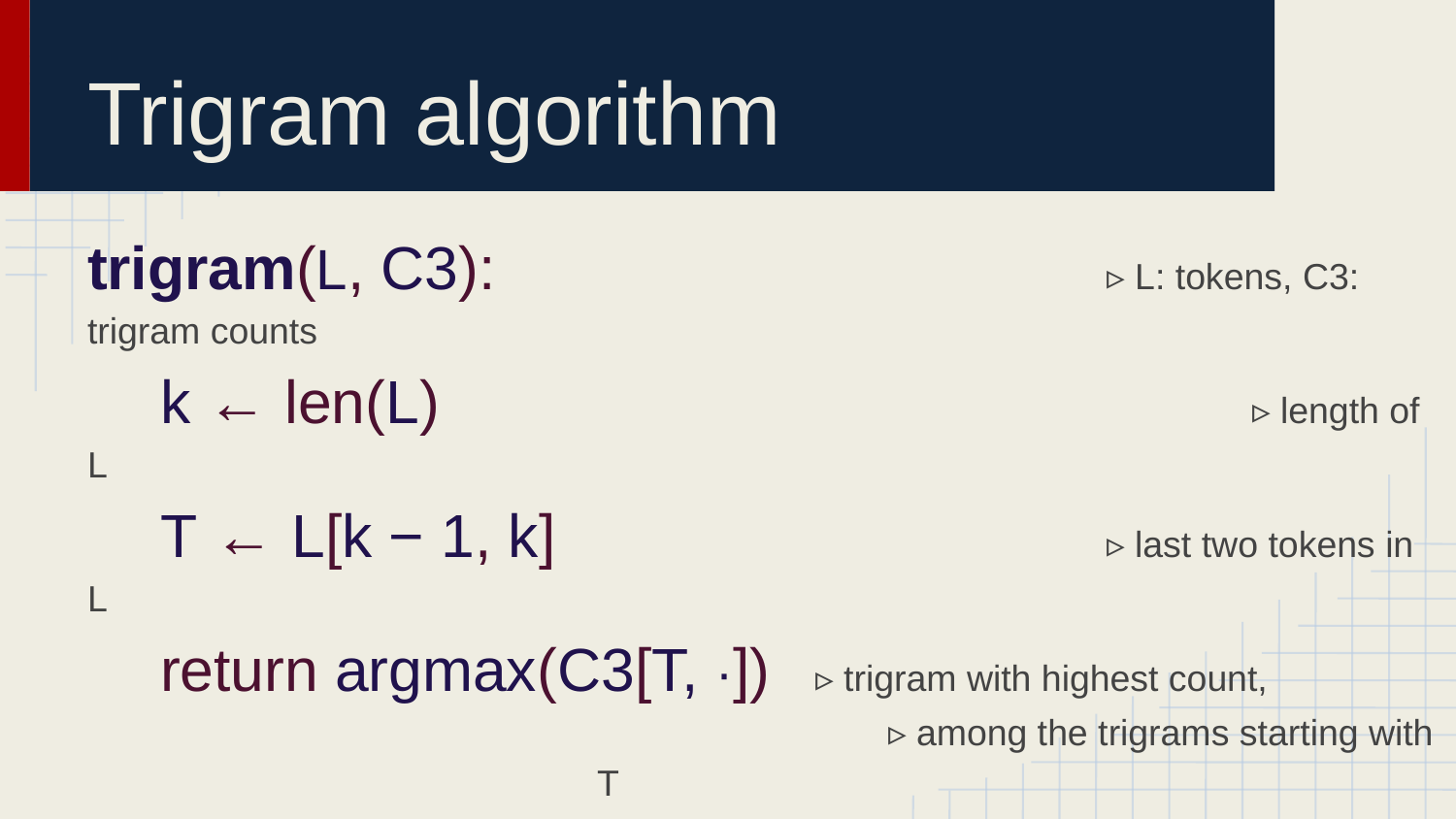

# Trigram algorithm
trigram(L, C3):					▹ L: tokens, C3: trigram counts
k ← len(L)						▹ length of L
T ← L[k − 1, k]				▹ last two tokens in L
return argmax(C3[T, ·])	▹ trigram with highest count,
		▹ among the trigrams starting with T